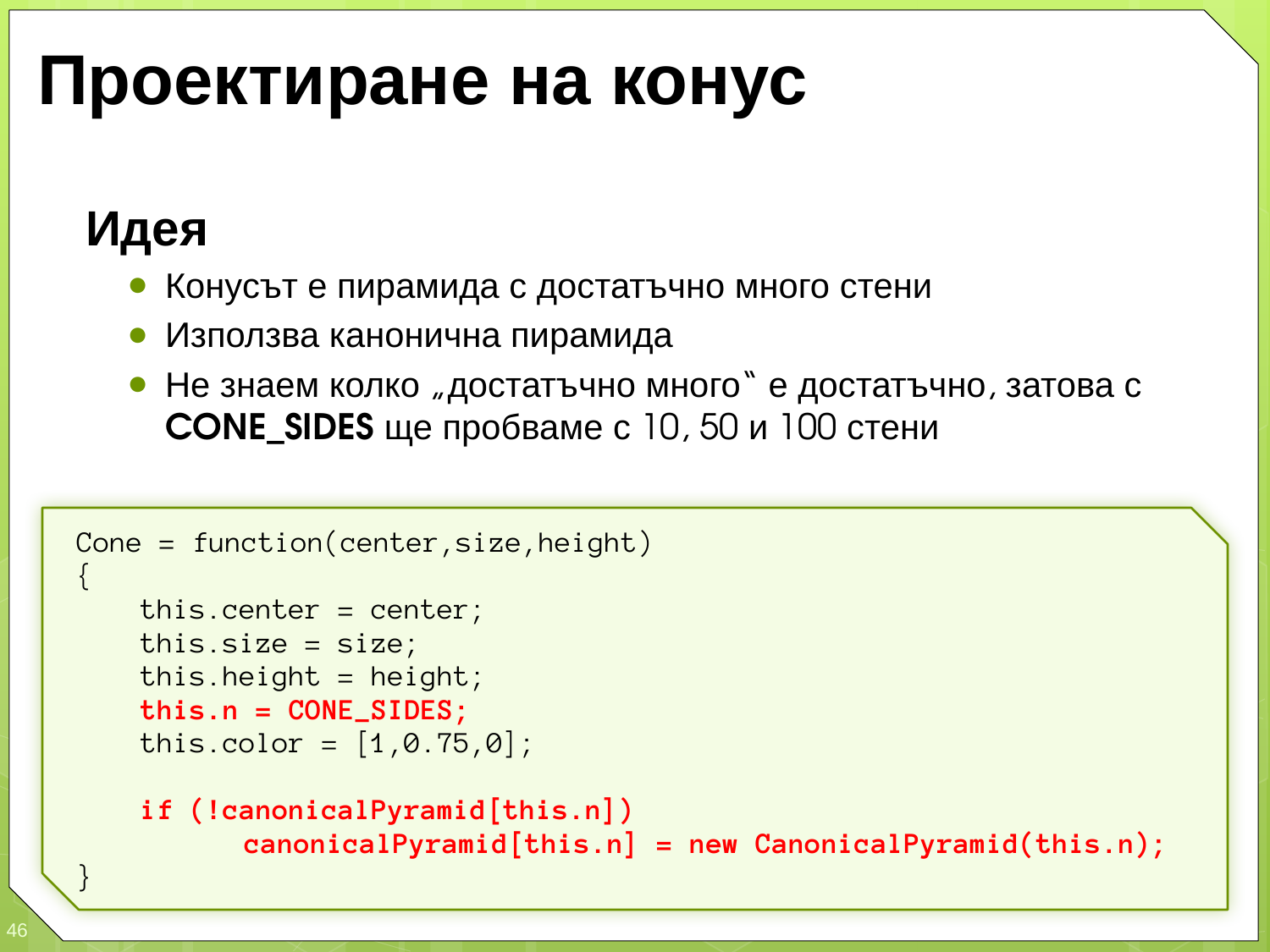

# Проектиране на конус
Идея
Конусът е пирамида с достатъчно много стени
Използва канонична пирамида
Не знаем колко „достатъчно много“ е достатъчно, затова с CONE_SIDES ще пробваме с 10, 50 и 100 стени
Cone = function(center,size,height)
{
	this.center = center;
	this.size = size;
	this.height = height;
	this.n = CONE_SIDES;
	this.color = [1,0.75,0];

	if (!canonicalPyramid[this.n])
		canonicalPyramid[this.n] = new CanonicalPyramid(this.n);
}